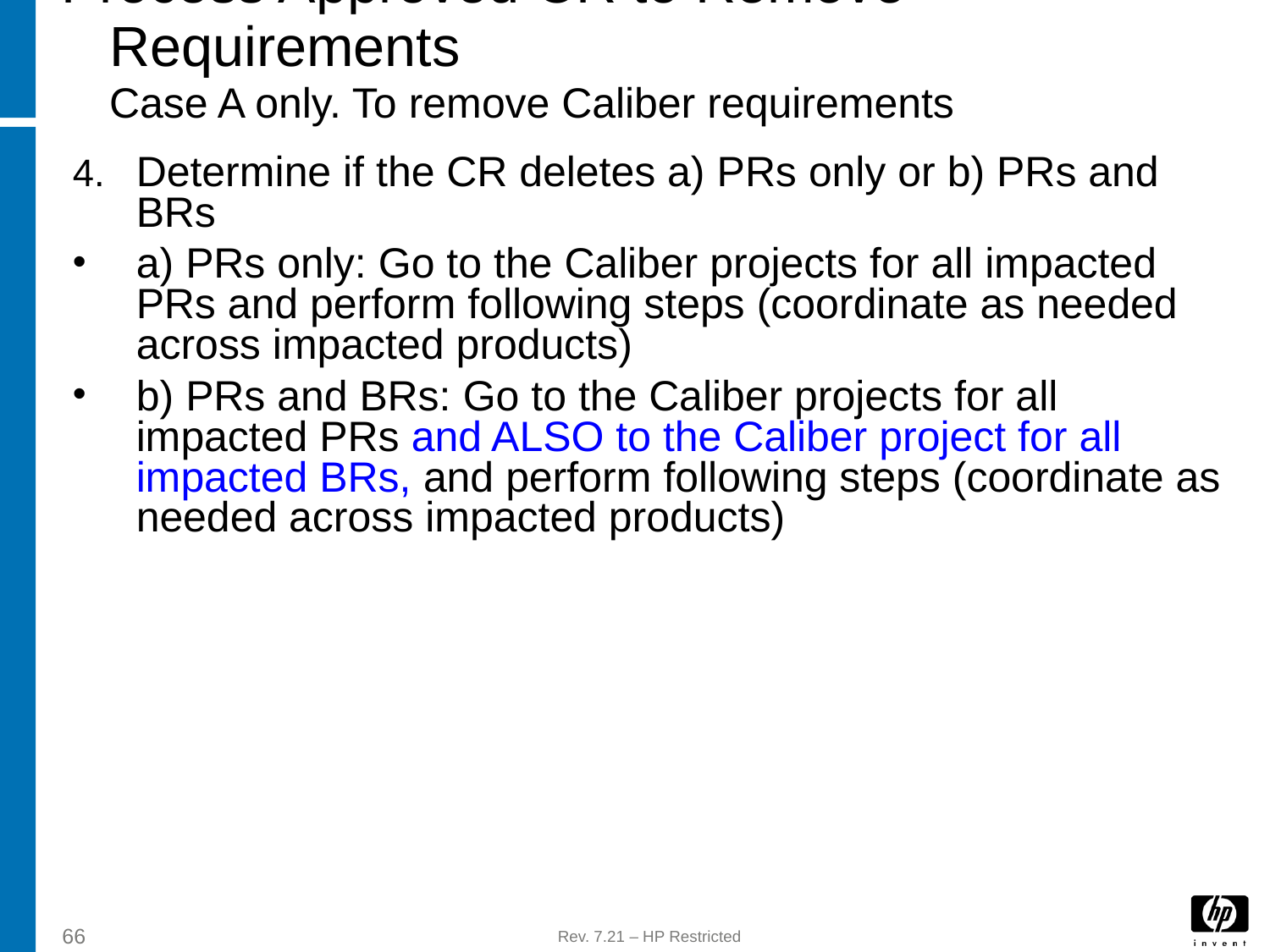

# Process Approved CR to Remove Requirements Case A only. To remove Caliber requirements
Determine if the CR deletes a) PRs only or b) PRs and BRs
a) PRs only: Go to the Caliber projects for all impacted PRs and perform following steps (coordinate as needed across impacted products)
b) PRs and BRs: Go to the Caliber projects for all impacted PRs and ALSO to the Caliber project for all impacted BRs, and perform following steps (coordinate as needed across impacted products)
66
Rev. 7.21 – HP Restricted